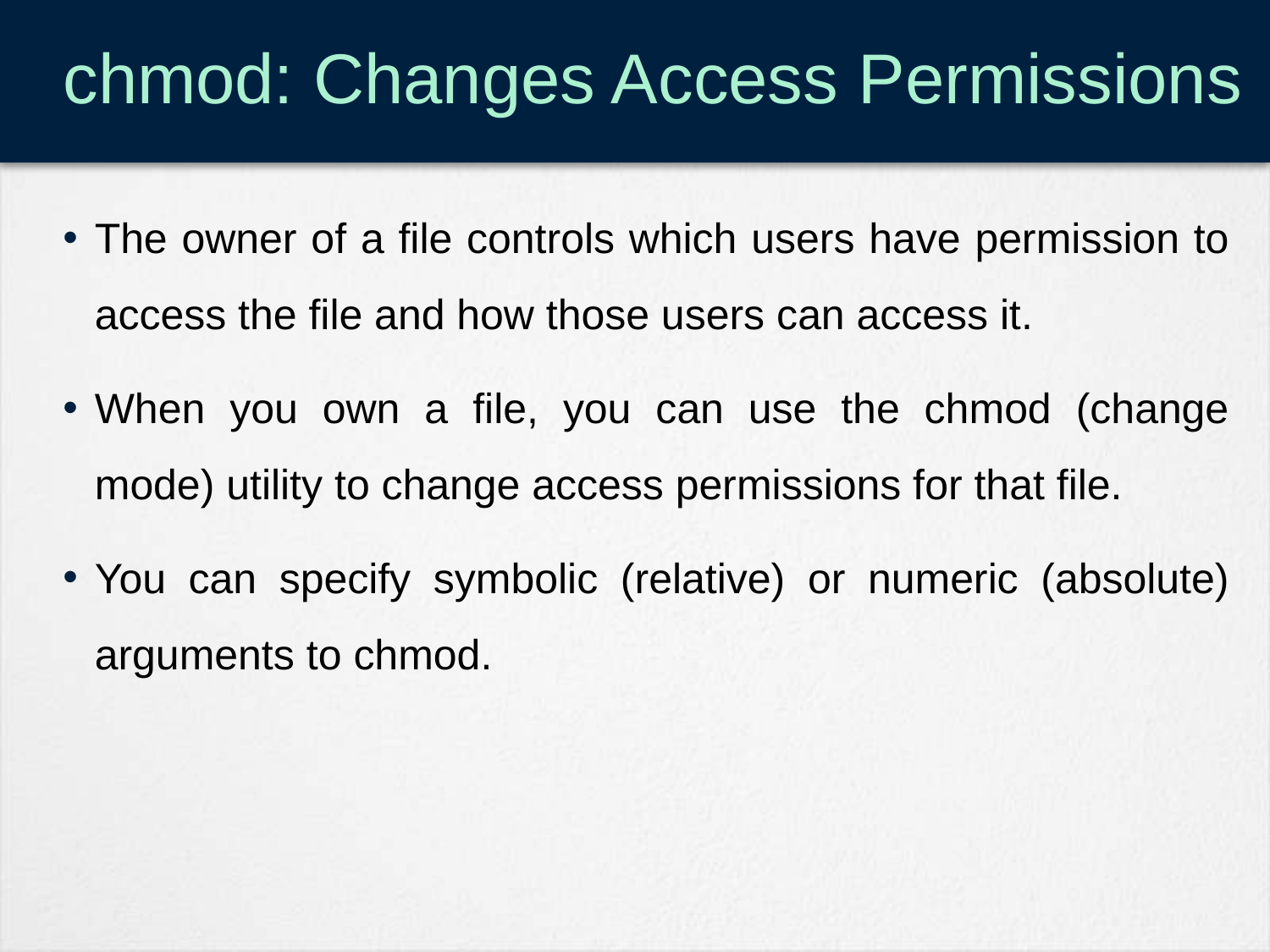

# chmod: Changes Access Permissions
The owner of a file controls which users have permission to access the file and how those users can access it.
When you own a file, you can use the chmod (change mode) utility to change access permissions for that file.
You can specify symbolic (relative) or numeric (absolute) arguments to chmod.